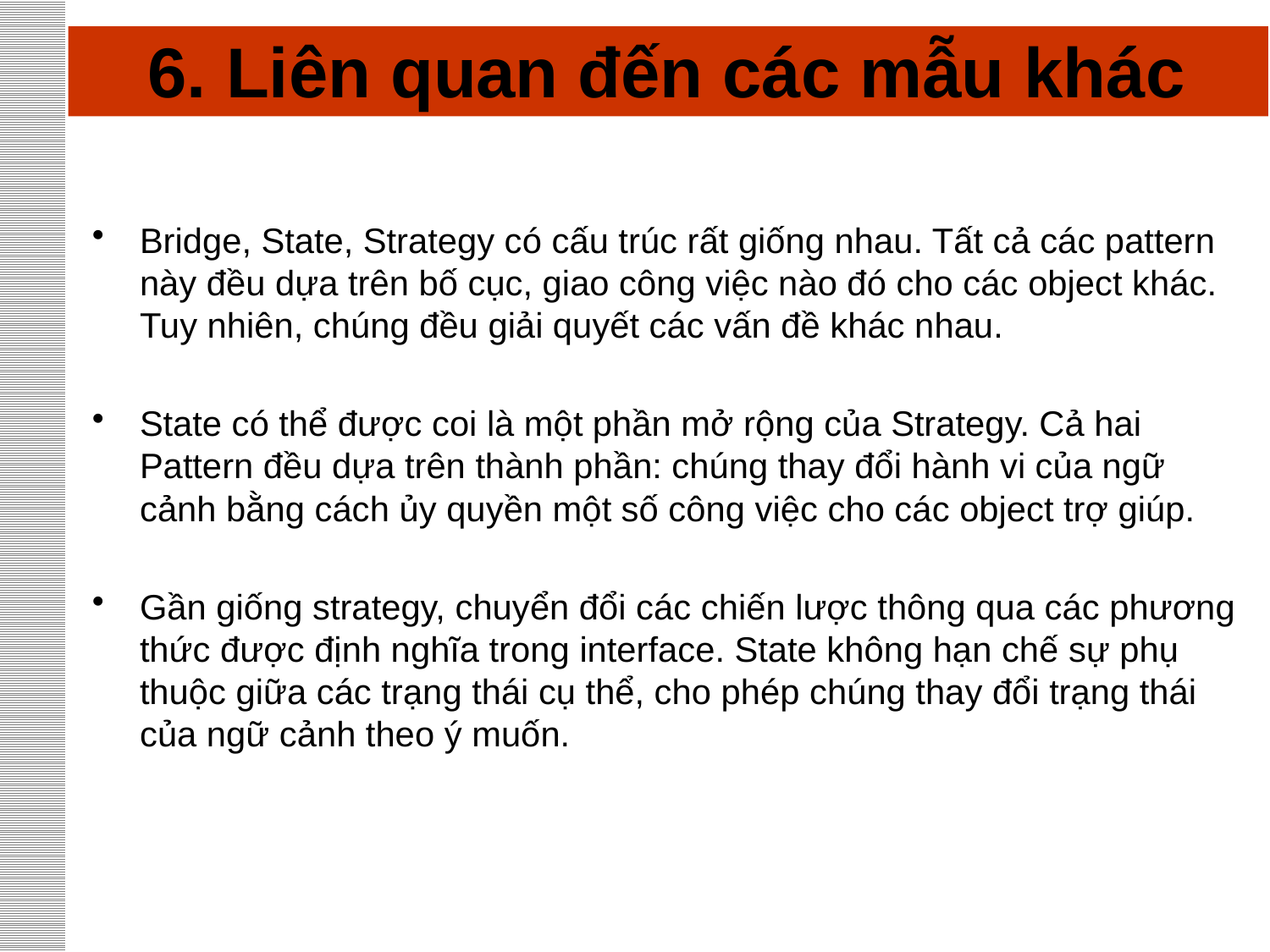

# 6. Liên quan đến các mẫu khác
Bridge, State, Strategy có cấu trúc rất giống nhau. Tất cả các pattern này đều dựa trên bố cục, giao công việc nào đó cho các object khác. Tuy nhiên, chúng đều giải quyết các vấn đề khác nhau.

State có thể được coi là một phần mở rộng của Strategy. Cả hai Pattern đều dựa trên thành phần: chúng thay đổi hành vi của ngữ cảnh bằng cách ủy quyền một số công việc cho các object trợ giúp.

Gần giống strategy, chuyển đổi các chiến lược thông qua các phương thức được định nghĩa trong interface. State không hạn chế sự phụ thuộc giữa các trạng thái cụ thể, cho phép chúng thay đổi trạng thái của ngữ cảnh theo ý muốn.